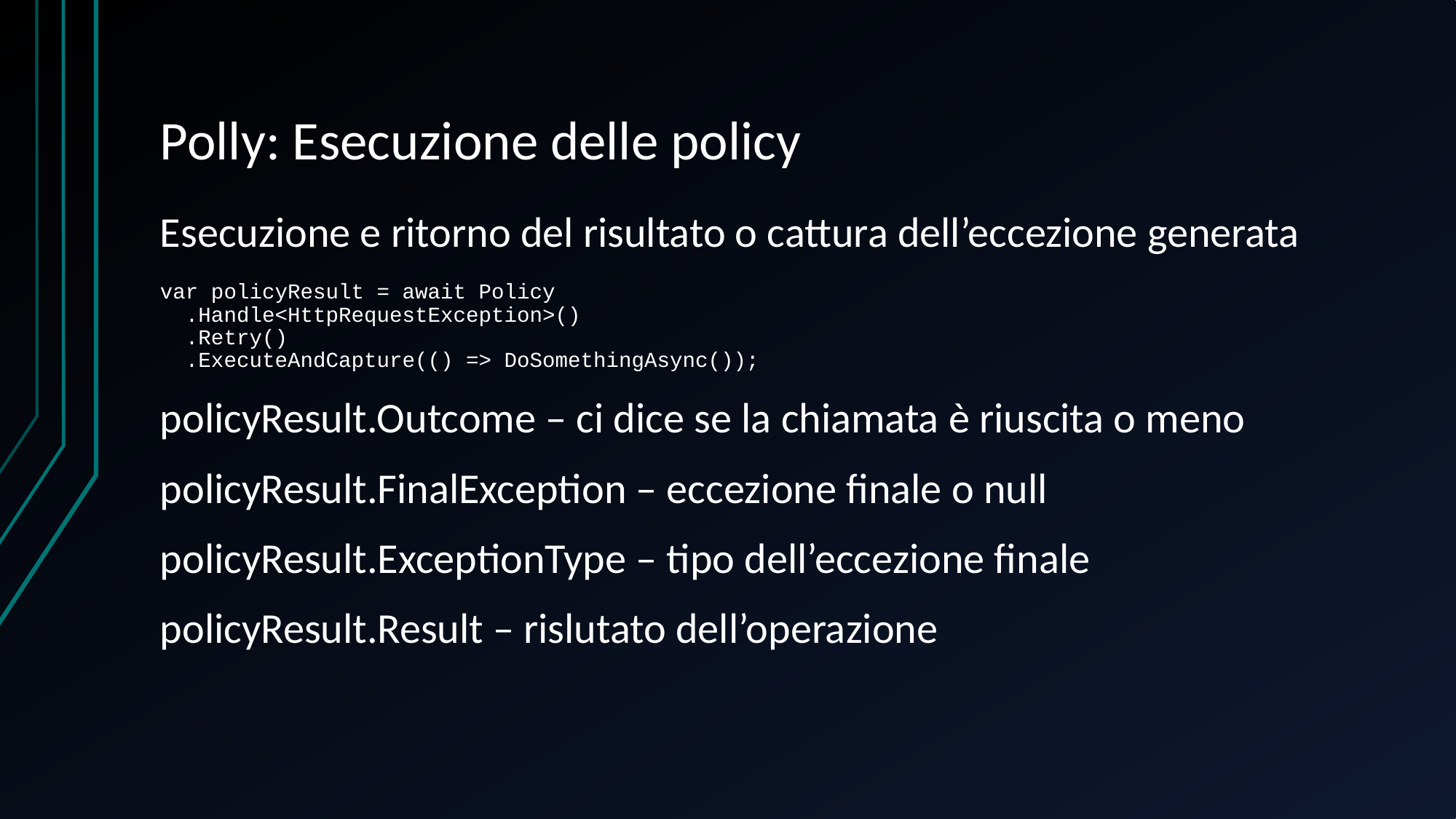

# Polly: Esecuzione delle policy
Esecuzione e ritorno del risultato o cattura dell’eccezione generata
var policyResult = await Policy
  .Handle<HttpRequestException>()
  .Retry()
  .ExecuteAndCapture(() => DoSomethingAsync());
policyResult.Outcome – ci dice se la chiamata è riuscita o meno
policyResult.FinalException – eccezione finale o null
policyResult.ExceptionType – tipo dell’eccezione finale
policyResult.Result – rislutato dell’operazione